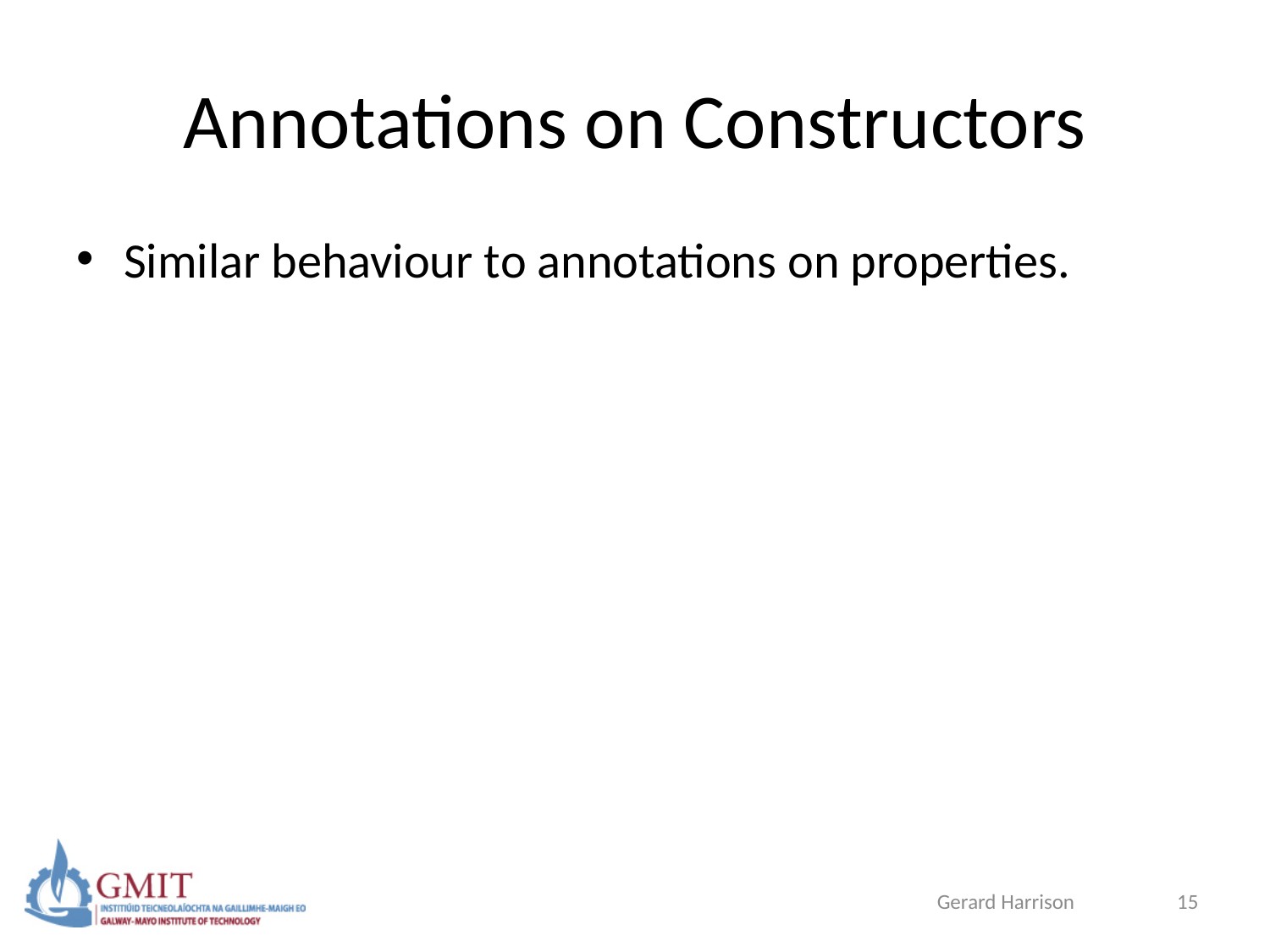

# Annotations on Constructors
Similar behaviour to annotations on properties.

Gerard Harrison
15